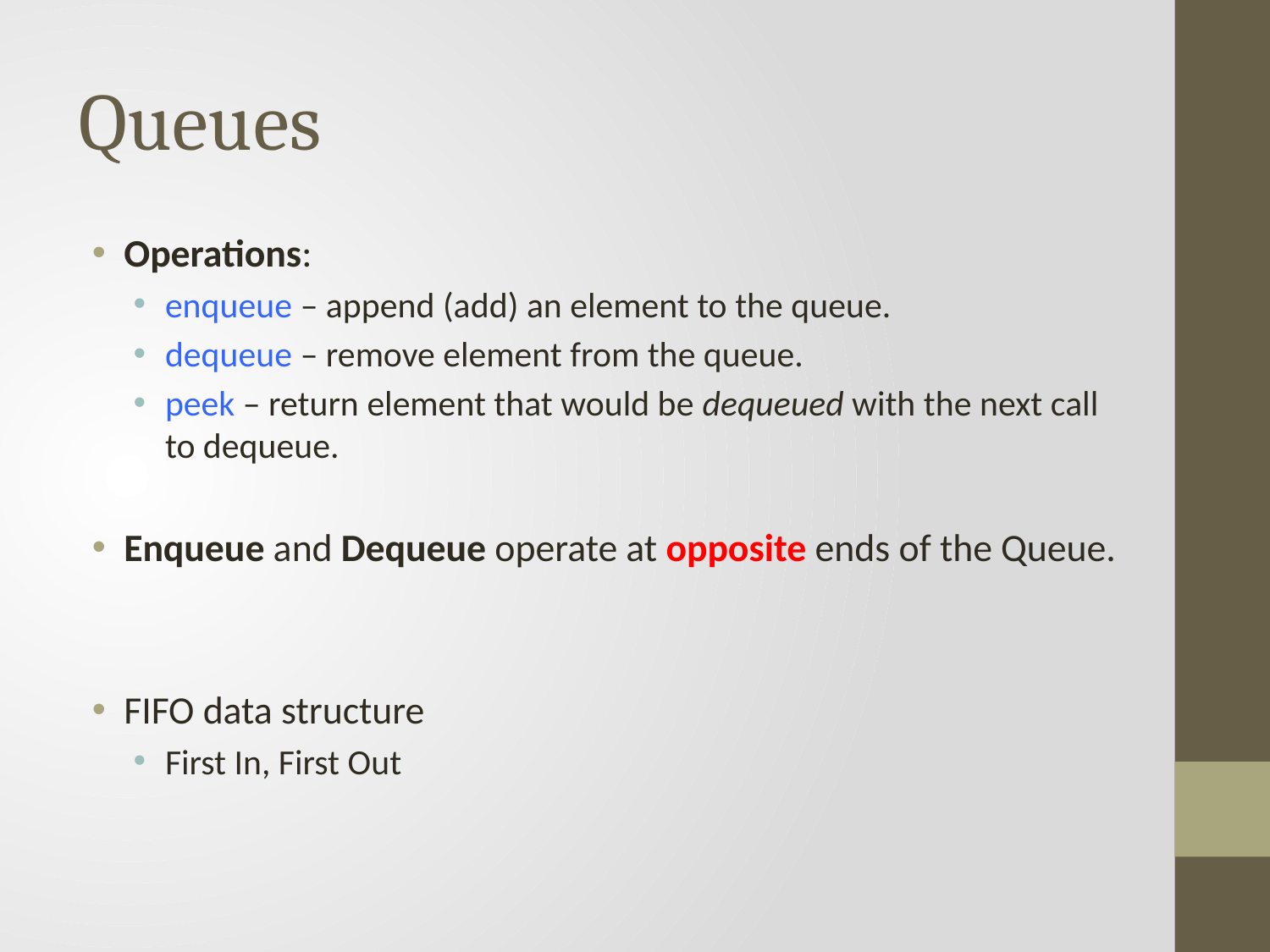

# Queues
Operations:
enqueue – append (add) an element to the queue.
dequeue – remove element from the queue.
peek – return element that would be dequeued with the next call to dequeue.

Enqueue and Dequeue operate at opposite ends of the Queue.

FIFO data structure
First In, First Out